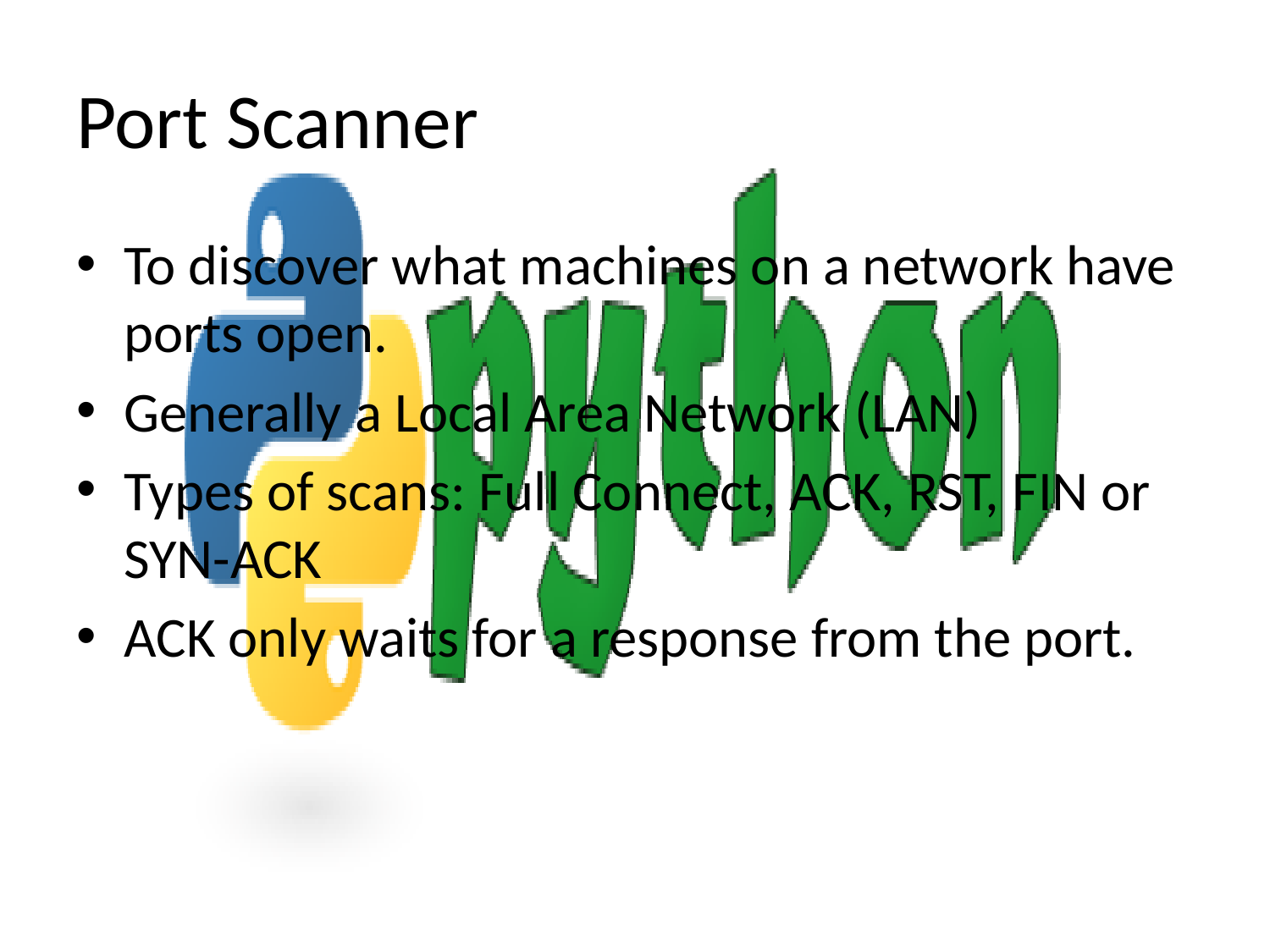

# Port Scanner
To discover what machines on a network have ports open.
Generally a Local Area Network (LAN)
Types of scans: Full Connect, ACK, RST, FIN or SYN-ACK
ACK only waits for a response from the port.